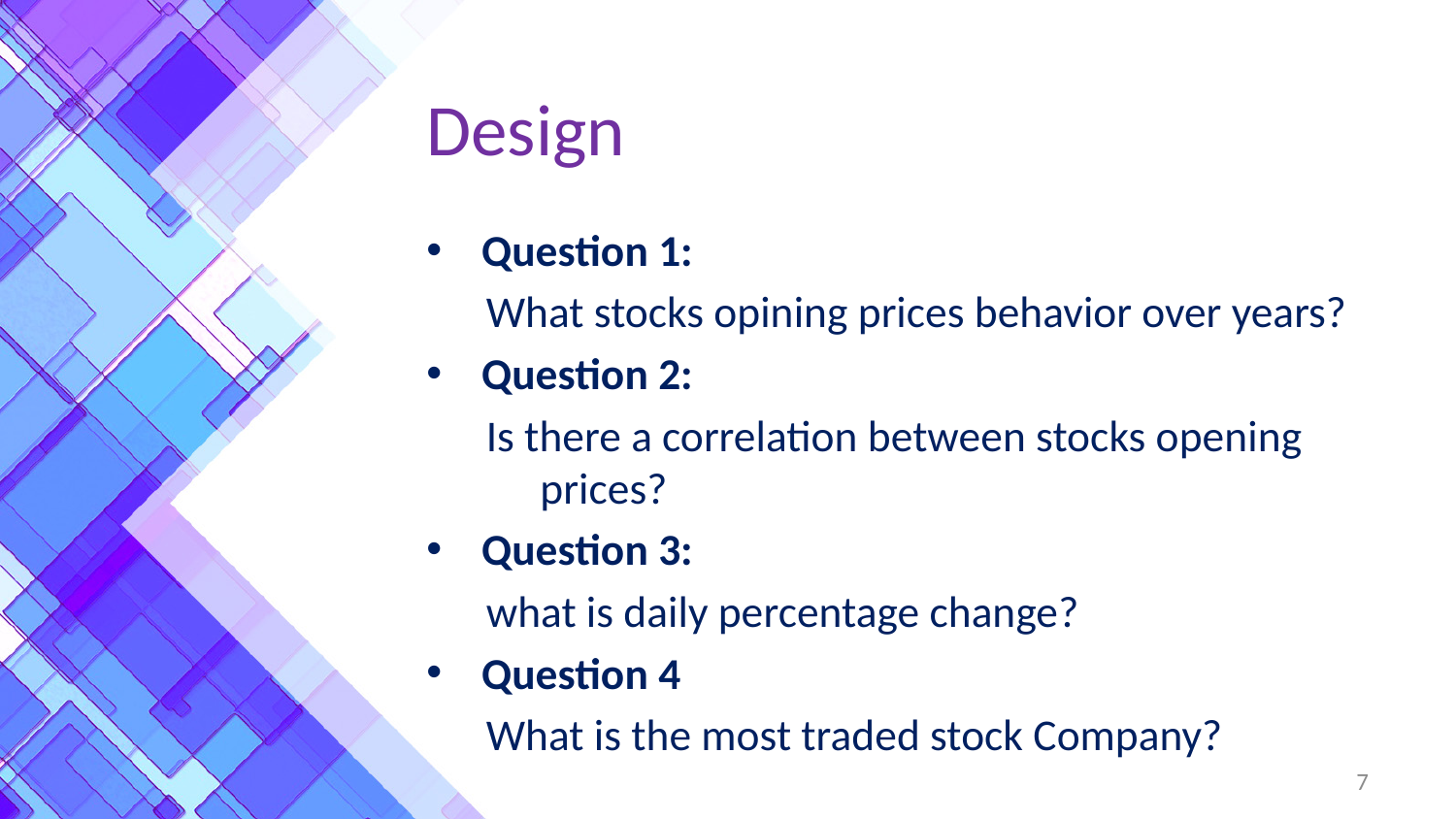

# Design
Question 1:
      What stocks opining prices behavior over years?
Question 2:
      Is there a correlation between stocks opening         	prices?
Question 3:
      what is daily percentage change?
Question 4
      What is the most traded stock Company?
7